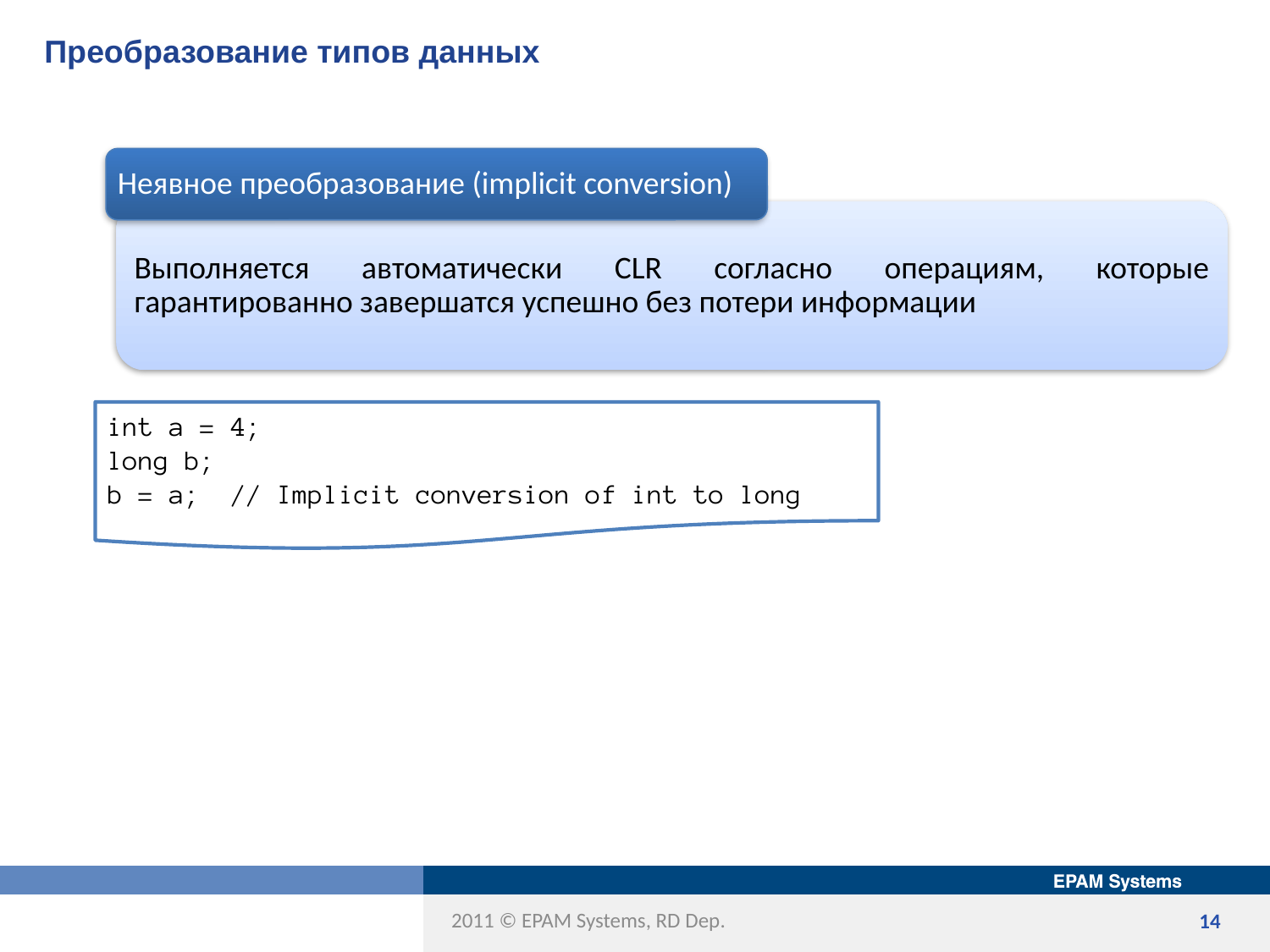

# Преобразование типов данных

Неявное преобразование (implicit conversion)

Выполняется автоматически CLR согласно операциям, которые гарантированно завершатся успешно без потери информации
int a = 4;
long b;
b = a;  // Implicit conversion of int to long